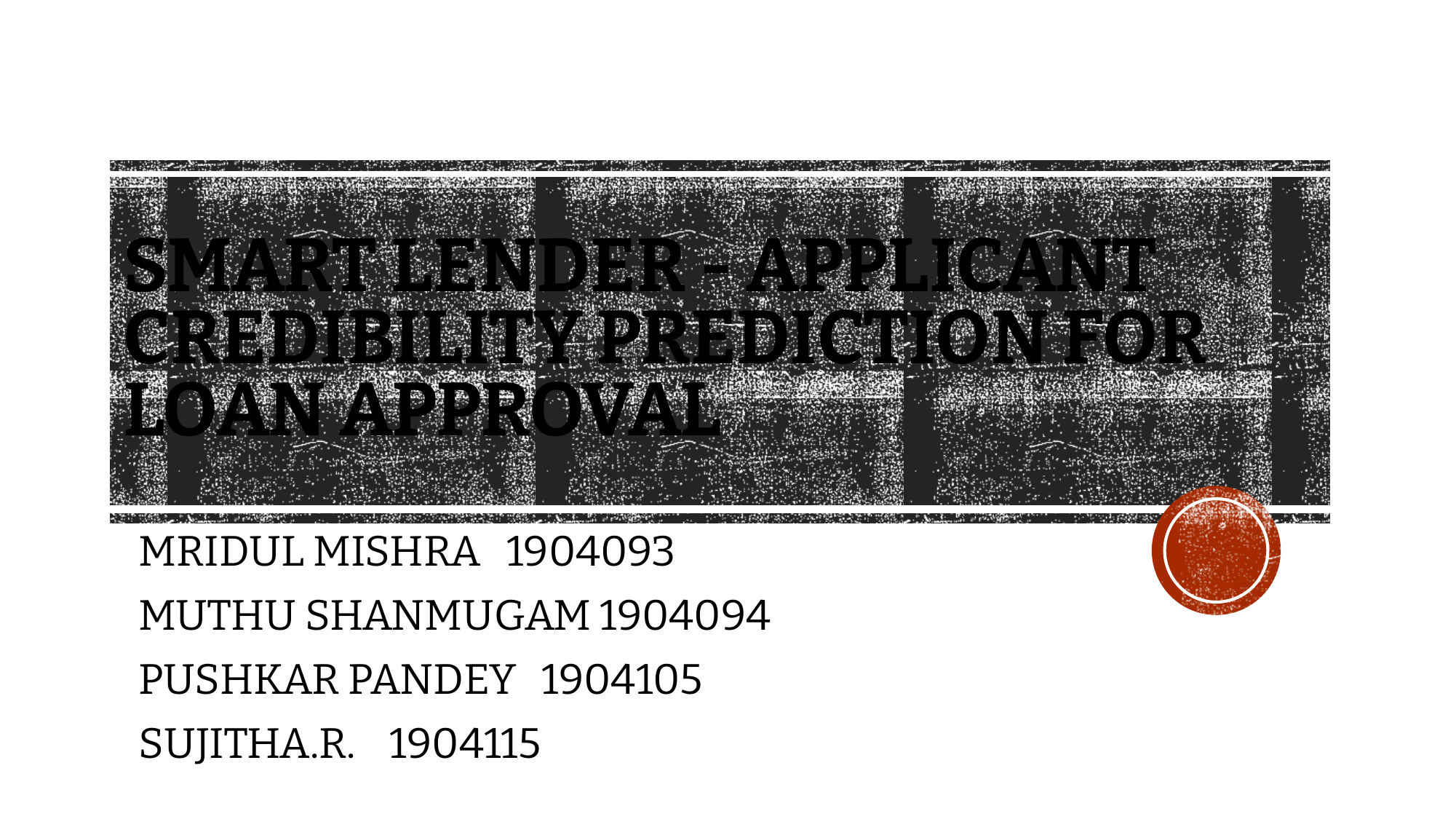

# Smart Lender - Applicant Credibility Prediction for Loan Approval
MRIDUL MISHRA   1904093
MUTHU SHANMUGAM 1904094
PUSHKAR PANDEY   1904105
SUJITHA.R.    1904115